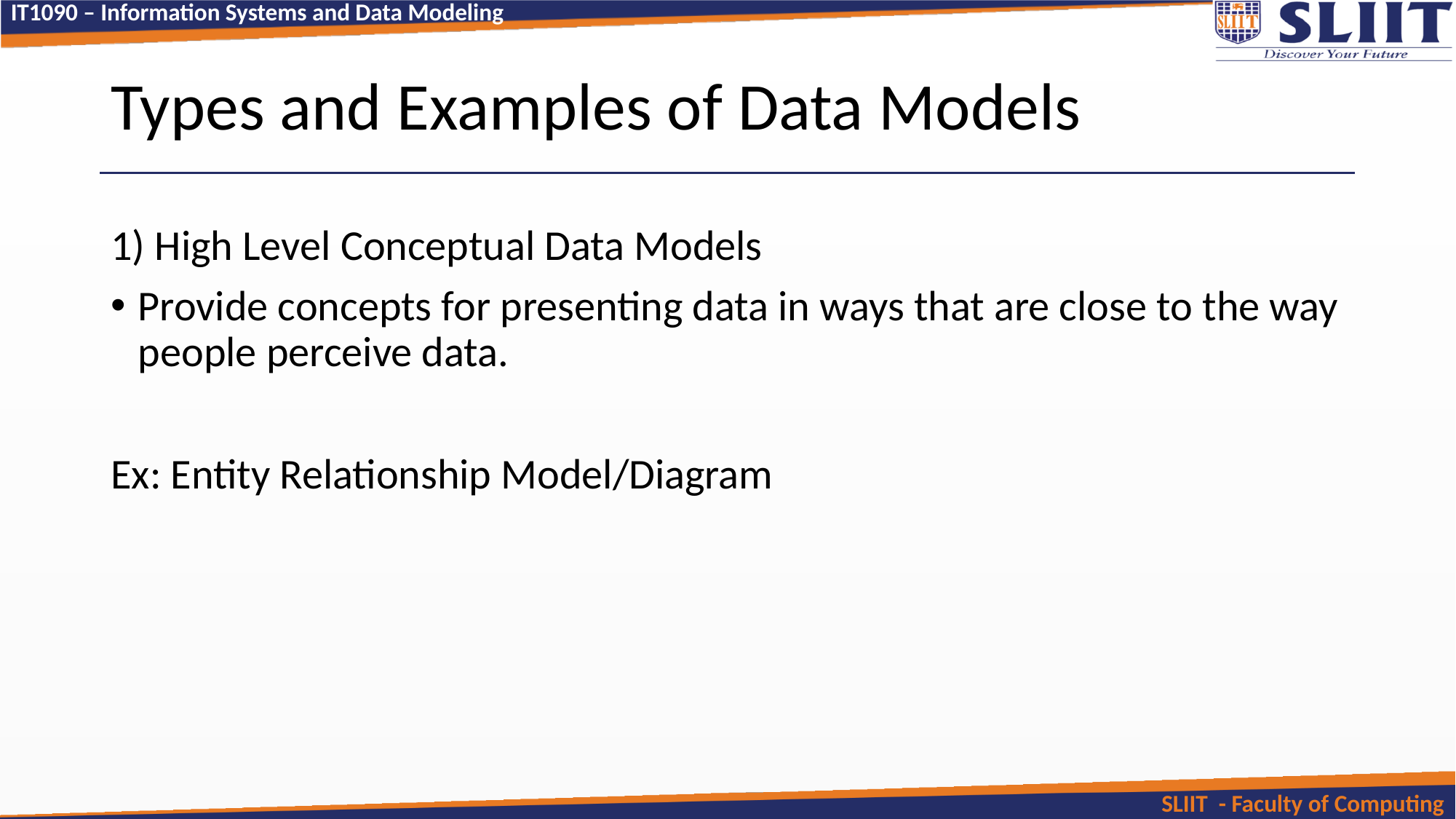

# Types and Examples of Data Models
1) High Level Conceptual Data Models
Provide concepts for presenting data in ways that are close to the way people perceive data.

Ex: Entity Relationship Model/Diagram